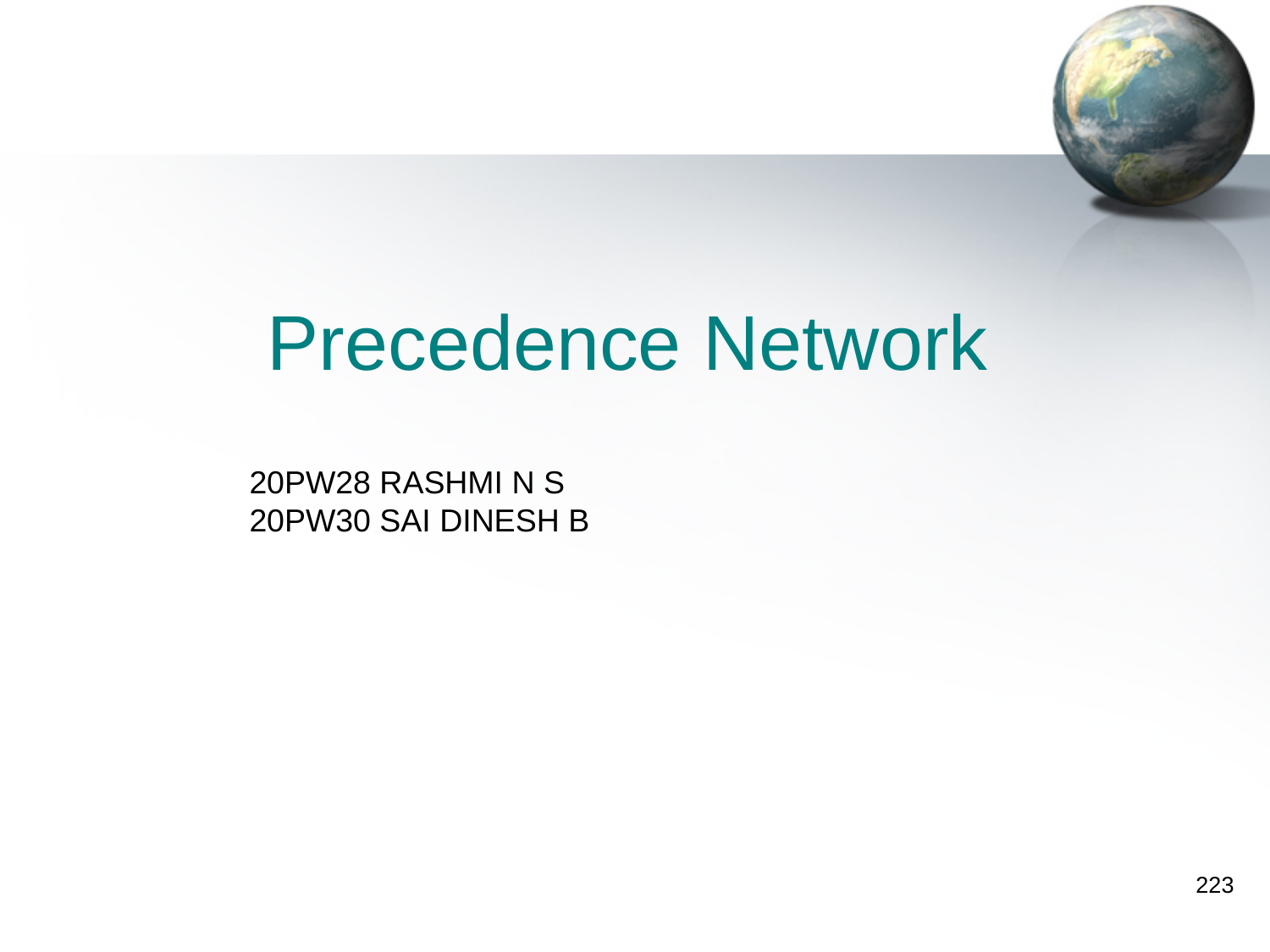

Precedence Network
20PW28 RASHMI N S
20PW30 SAI DINESH B
223